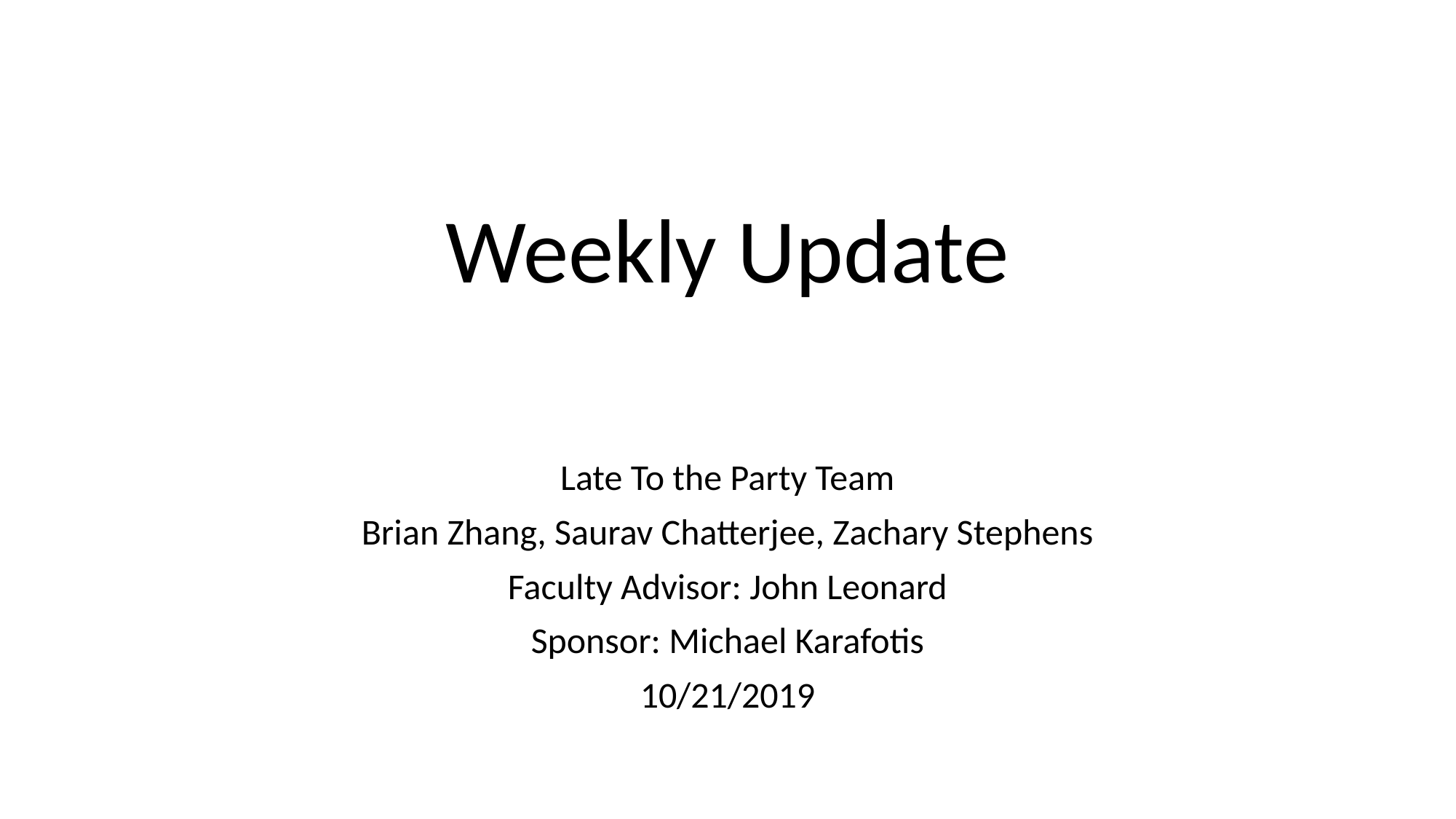

# Weekly Update
Late To the Party Team
Brian Zhang, Saurav Chatterjee, Zachary Stephens
Faculty Advisor: John Leonard
Sponsor: Michael Karafotis
10/21/2019